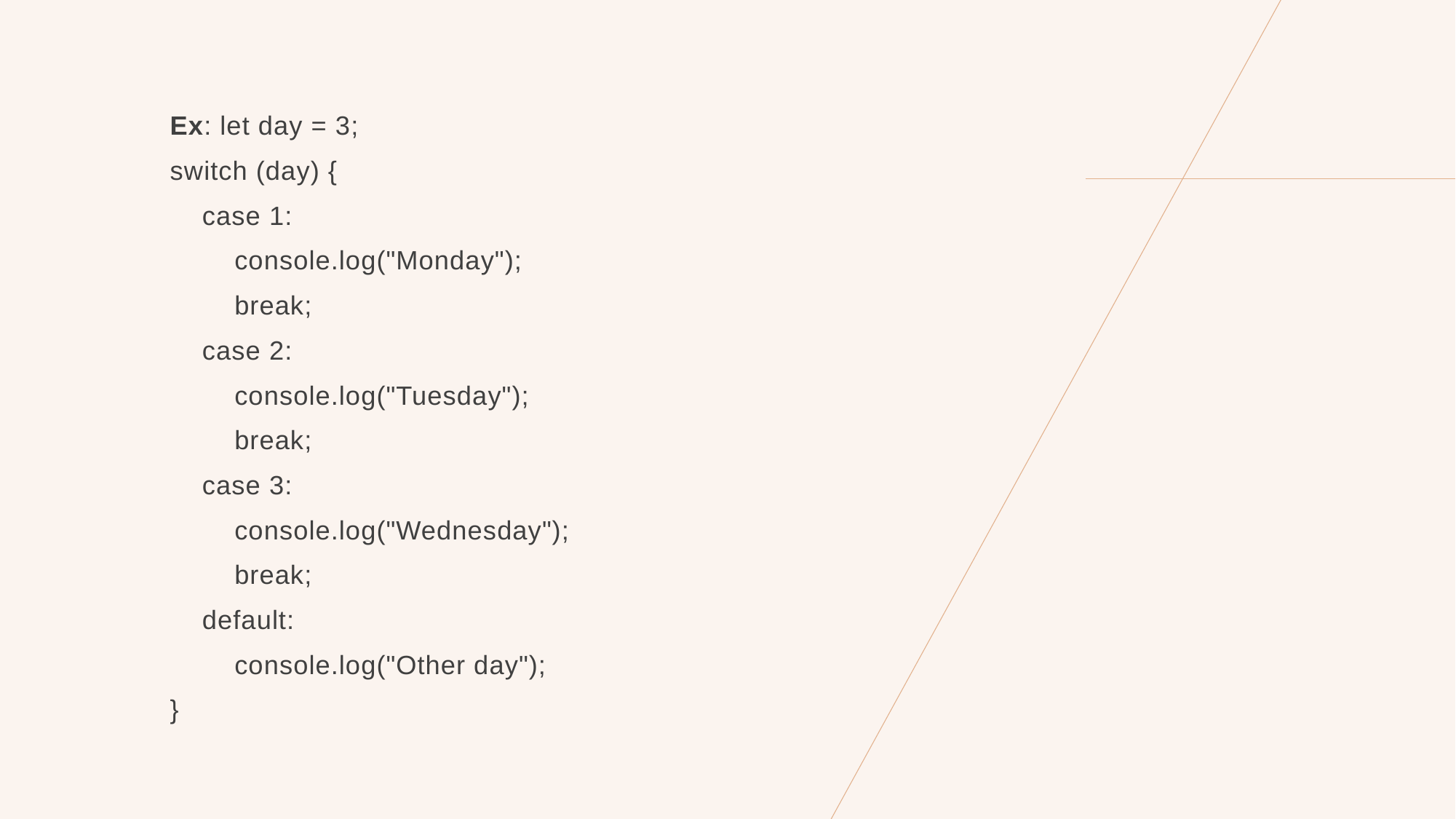

Ex: let day = 3;
switch (day) {
    case 1:
        console.log("Monday");
        break;
    case 2:
        console.log("Tuesday");
        break;
    case 3:
        console.log("Wednesday");
        break;
    default:
        console.log("Other day");
}